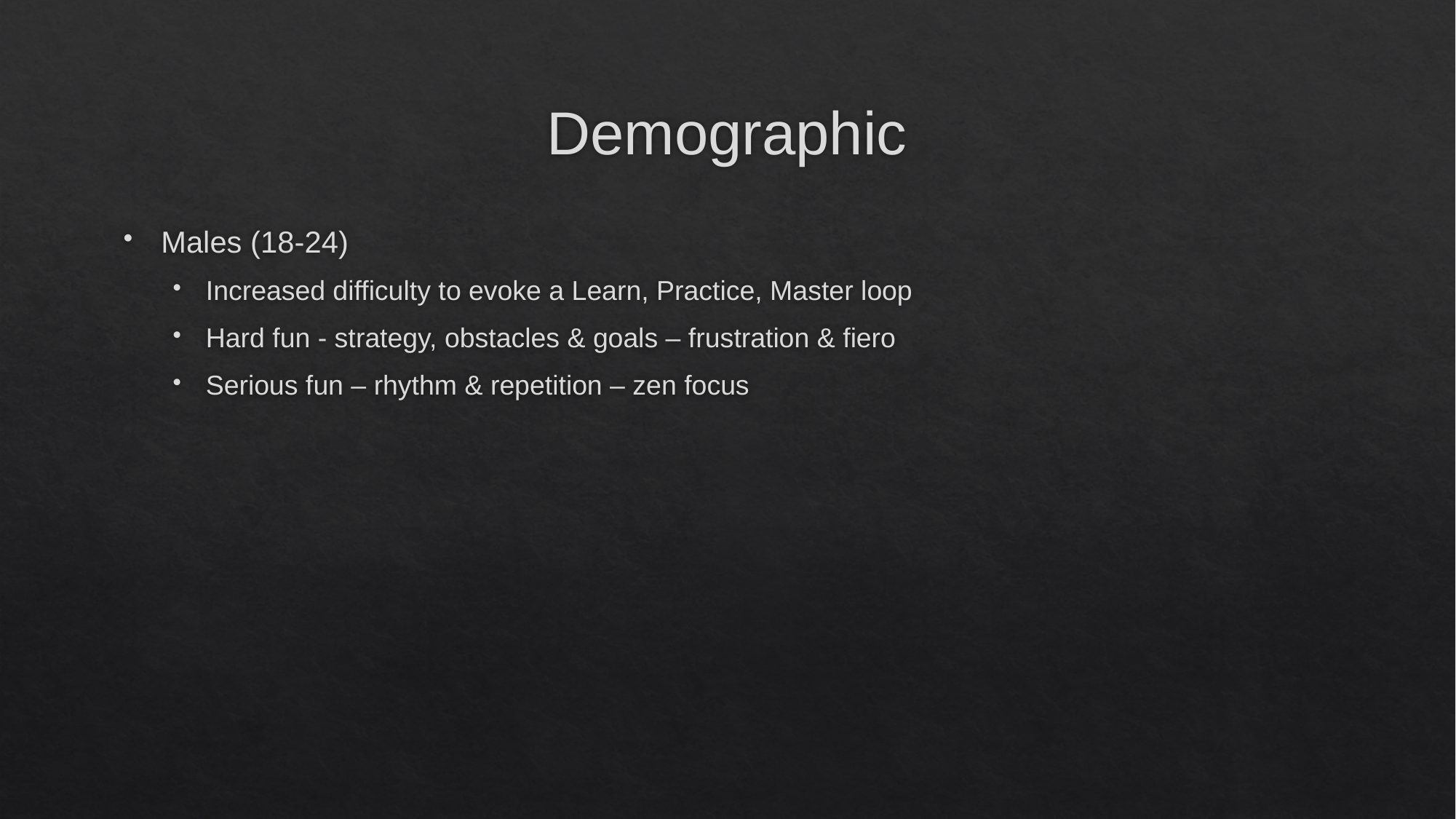

# Demographic
Males (18-24)
Increased difficulty to evoke a Learn, Practice, Master loop
Hard fun - strategy, obstacles & goals – frustration & fiero
Serious fun – rhythm & repetition – zen focus